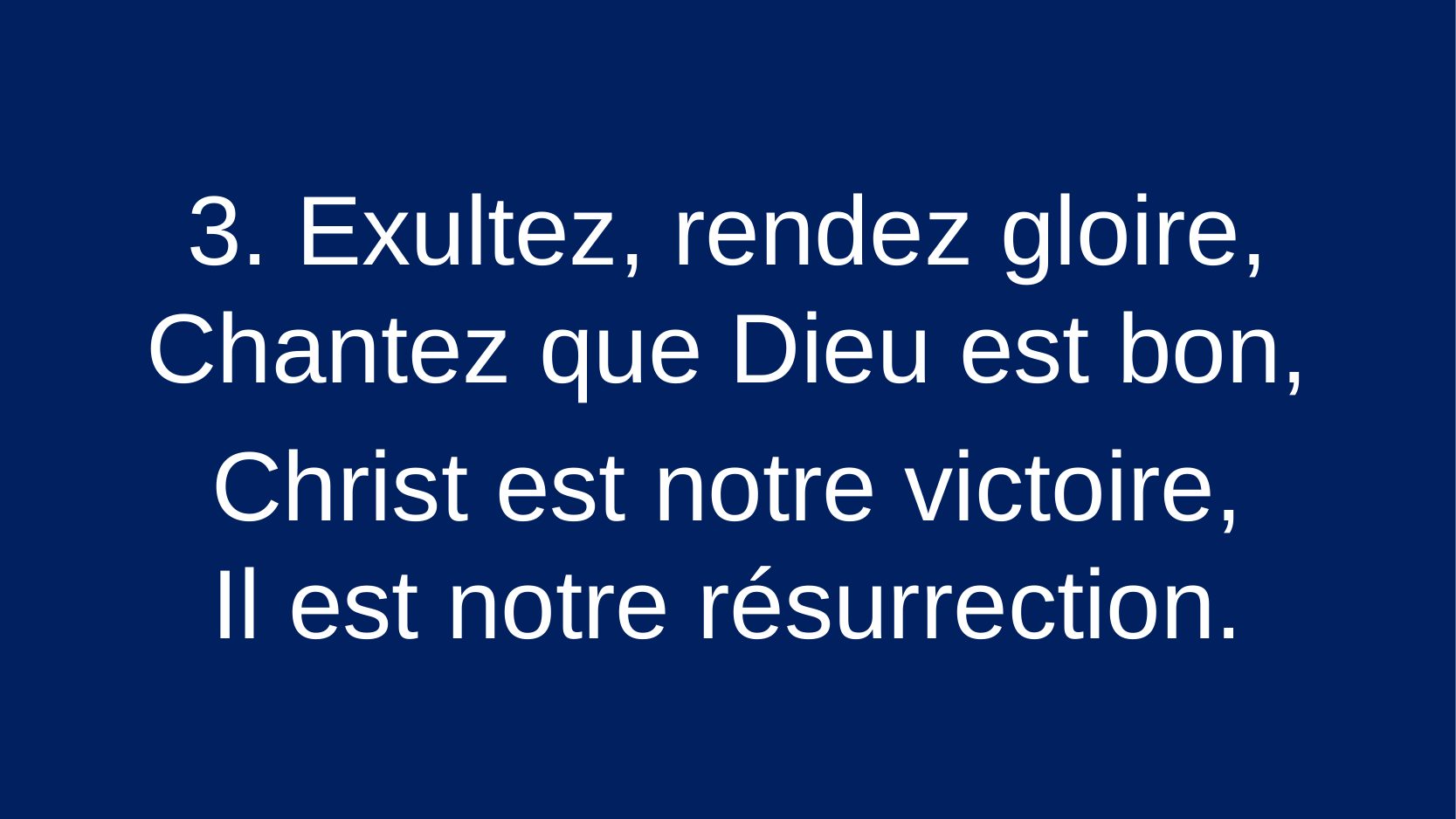

3. Exultez, rendez gloire,
Chantez que Dieu est bon,
Christ est notre victoire,
Il est notre résurrection.